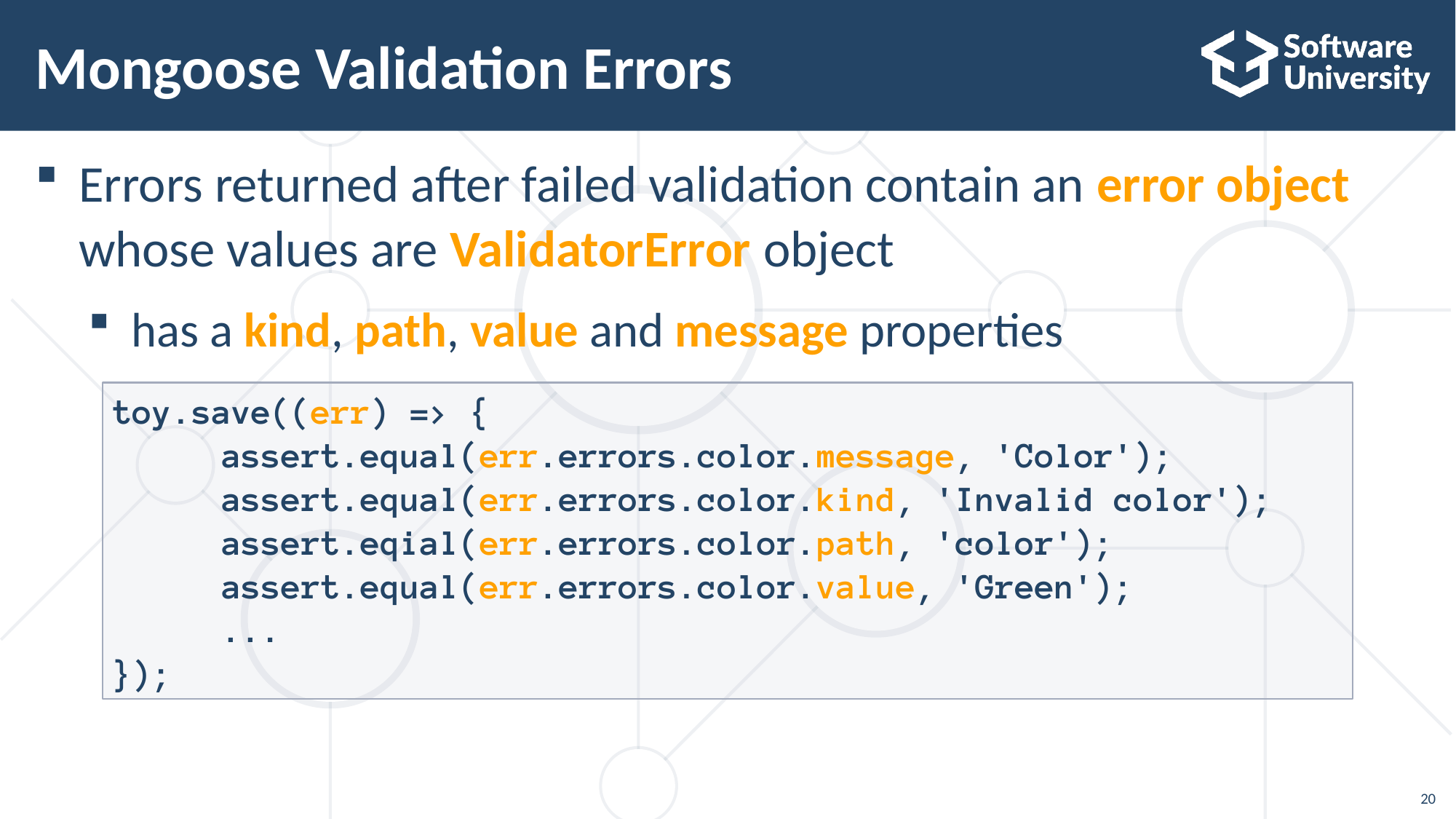

# Mongoose Validation Errors
Errors returned after failed validation contain an error object
whose values are ValidatorError object
has a kind, path, value and message properties
toy.save((err) => {
	assert.equal(err.errors.color.message, 'Color');
	assert.equal(err.errors.color.kind, 'Invalid color');
	assert.eqial(err.errors.color.path, 'color');
	assert.equal(err.errors.color.value, 'Green');
	...
});
20